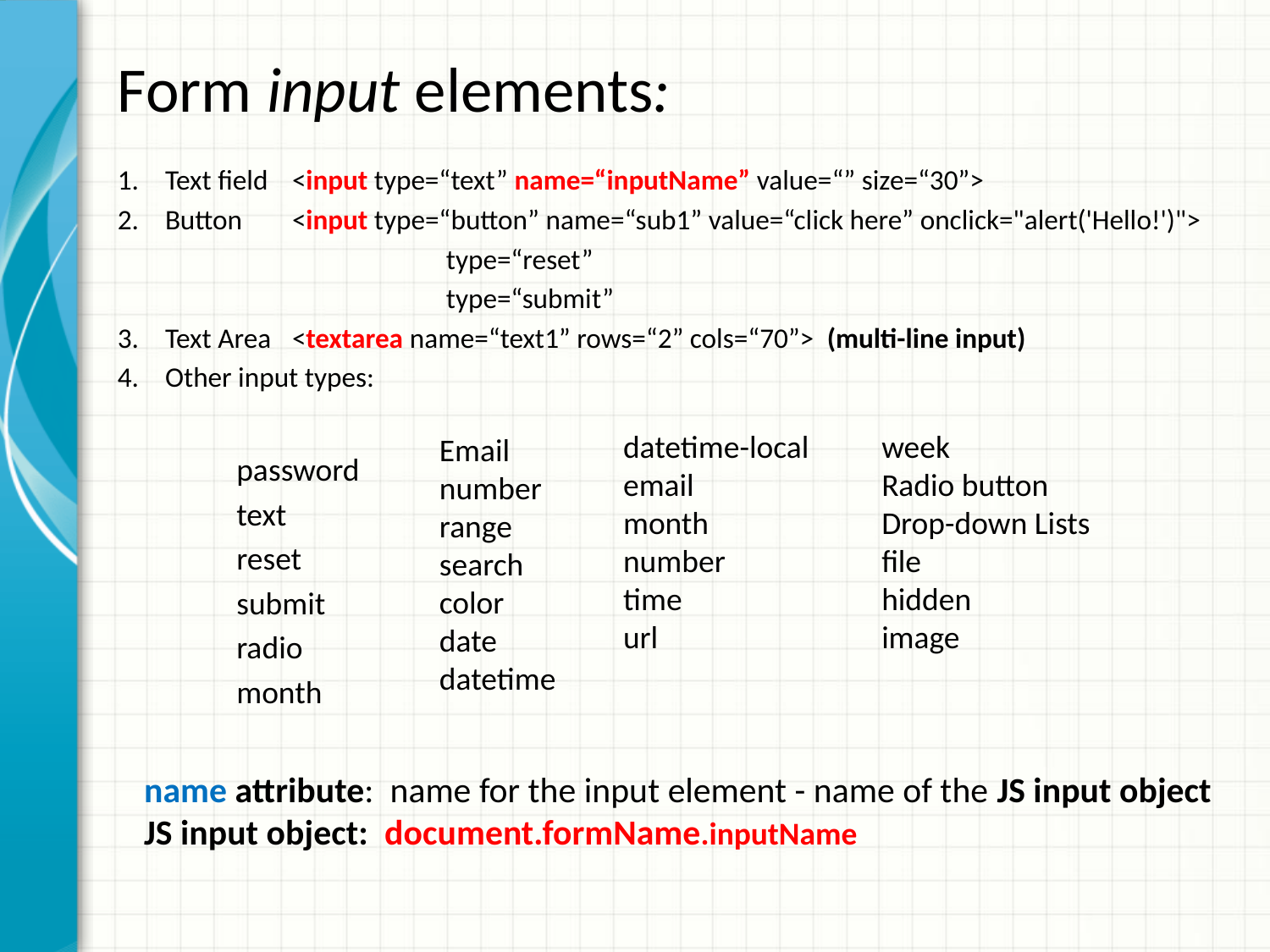

# Form input elements:

Text field	<input type=“text” name=“inputName” value=“” size=“30”>
Button	<input type=“button” name=“sub1” value=“click here” onclick="alert('Hello!')">
	             type=“reset”
	             type=“submit”
Text Area 	<textarea name=“text1” rows=“2” cols=“70”>  (multi-line input)
Other input types:

password
text
reset
submit
radio
month

datetime-local
email
month
number
time
url

week
Radio button
Drop-down Lists
file
hidden
image

Email
number
range
search
color
date
datetime

name attribute:  name for the input element - name of the JS input object
JS input object:  document.formName.inputName